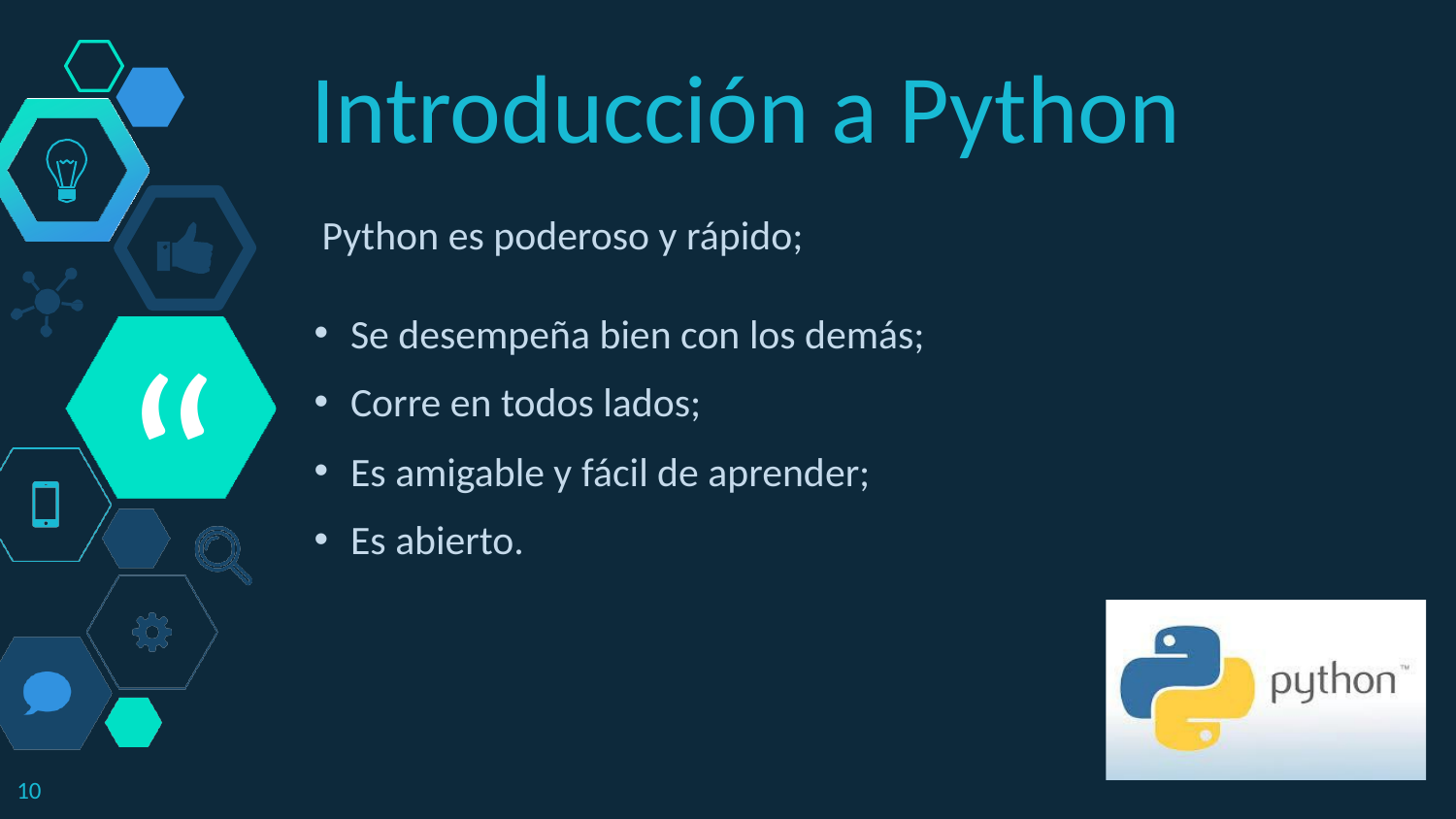

Introducción a Python

Python es poderoso y rápido;

“
Se desempeña bien con los demás;
Corre en todos lados;
Es amigable y fácil de aprender;
Es abierto.

10